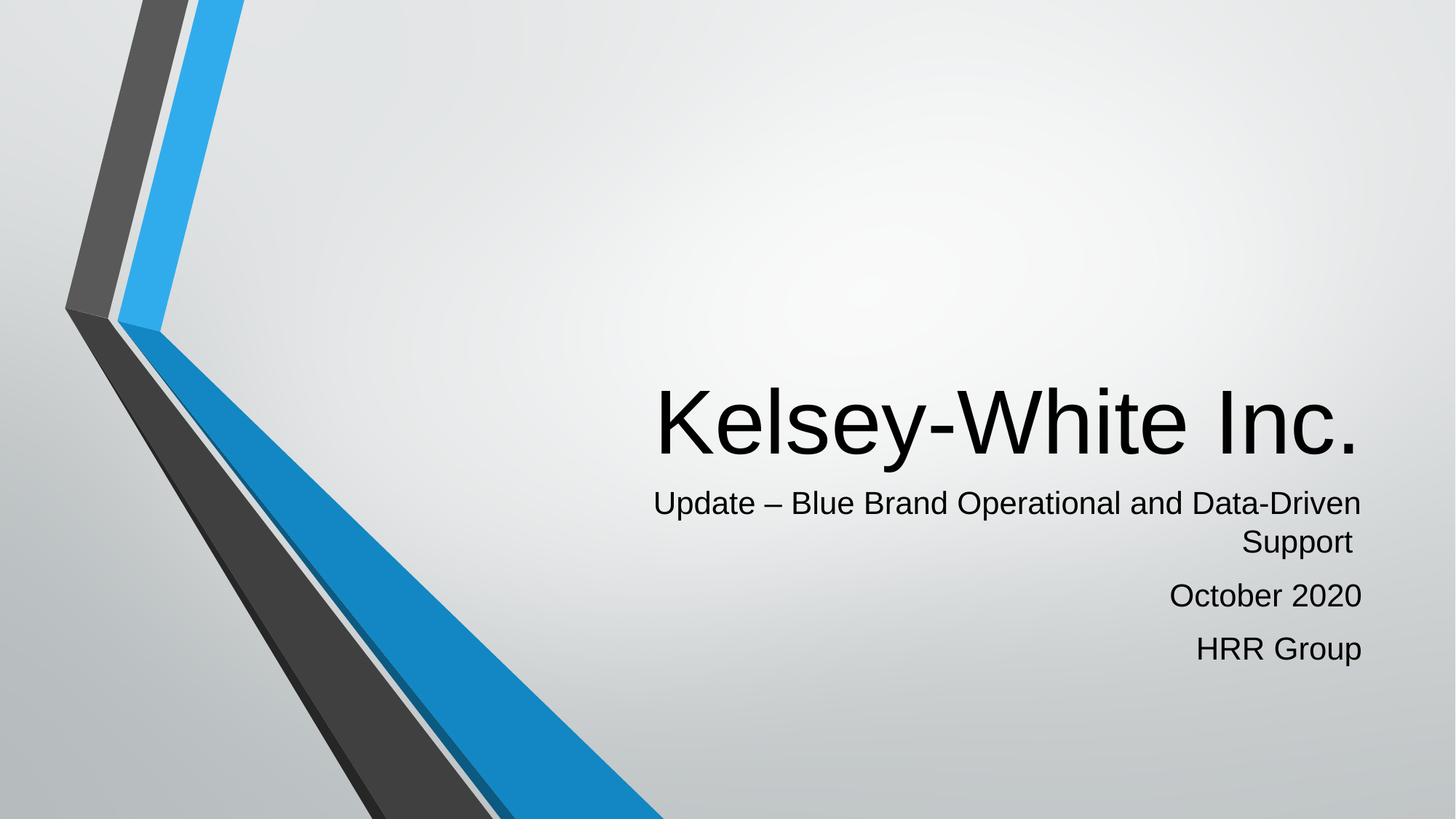

# Kelsey-White Inc.
Update – Blue Brand Operational and Data-Driven Support
October 2020
HRR Group